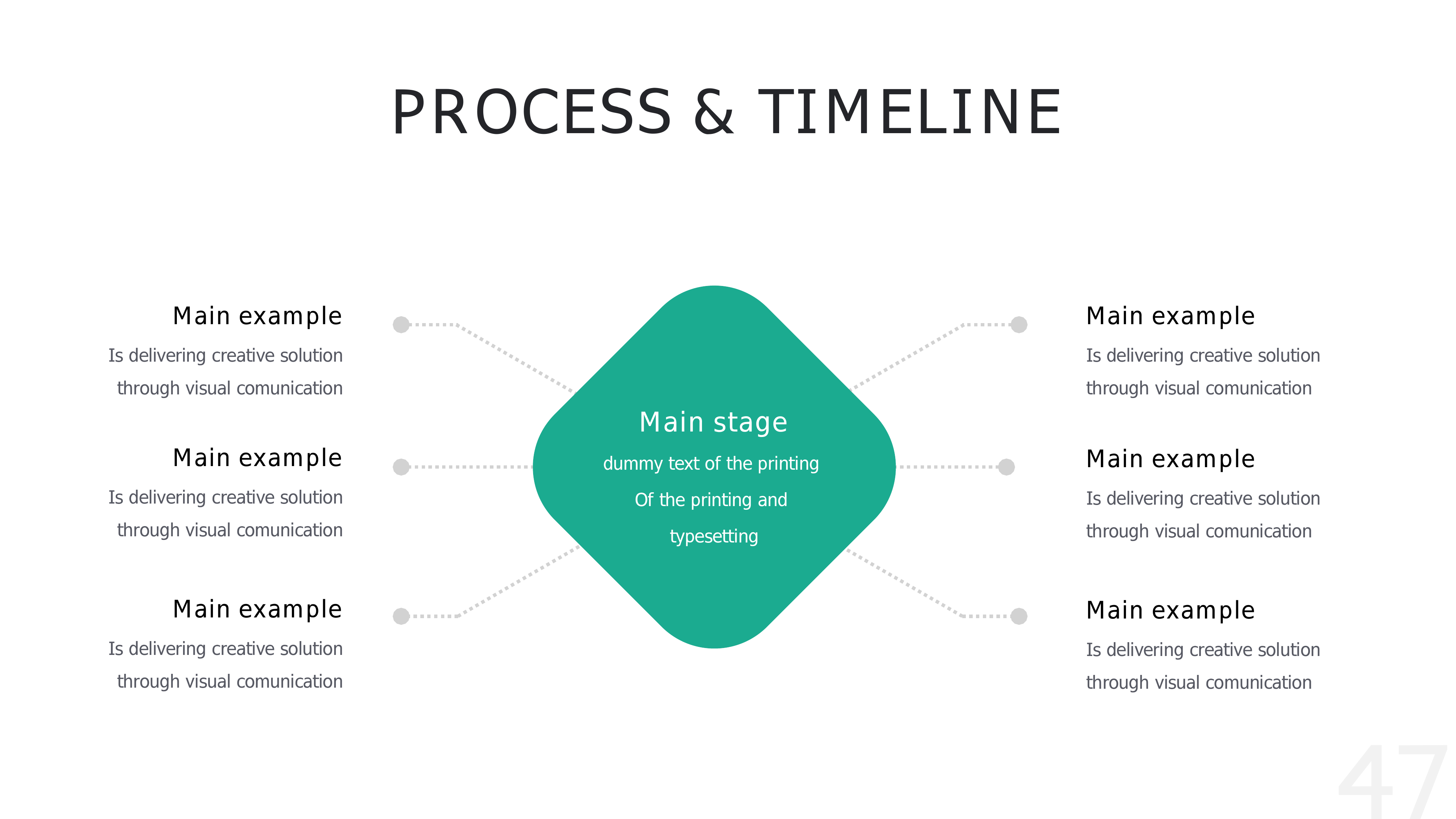

# PROCESS & TIMELINE
Main example
Is delivering creative solution through visual comunication
Main example
Is delivering creative solution through visual comunication
Main stage
dummy text of the printing
Of the printing and
typesetting
Main example
Is delivering creative solution through visual comunication
Main example
Is delivering creative solution through visual comunication
Main example
Is delivering creative solution through visual comunication
Main example
Is delivering creative solution through visual comunication
47